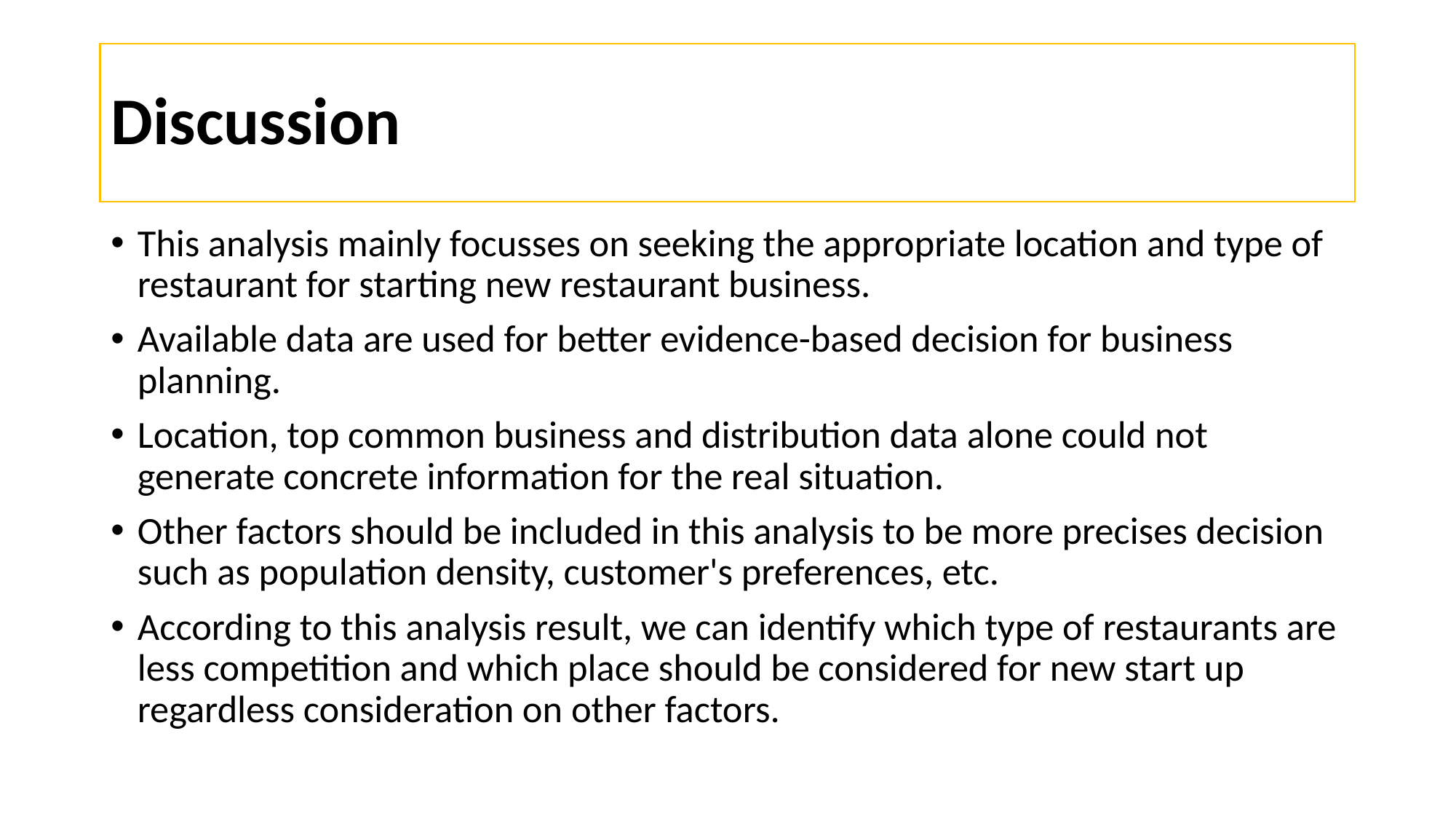

# Discussion
This analysis mainly focusses on seeking the appropriate location and type of restaurant for starting new restaurant business.
Available data are used for better evidence-based decision for business planning.
Location, top common business and distribution data alone could not generate concrete information for the real situation.
Other factors should be included in this analysis to be more precises decision such as population density, customer's preferences, etc.
According to this analysis result, we can identify which type of restaurants are less competition and which place should be considered for new start up regardless consideration on other factors.